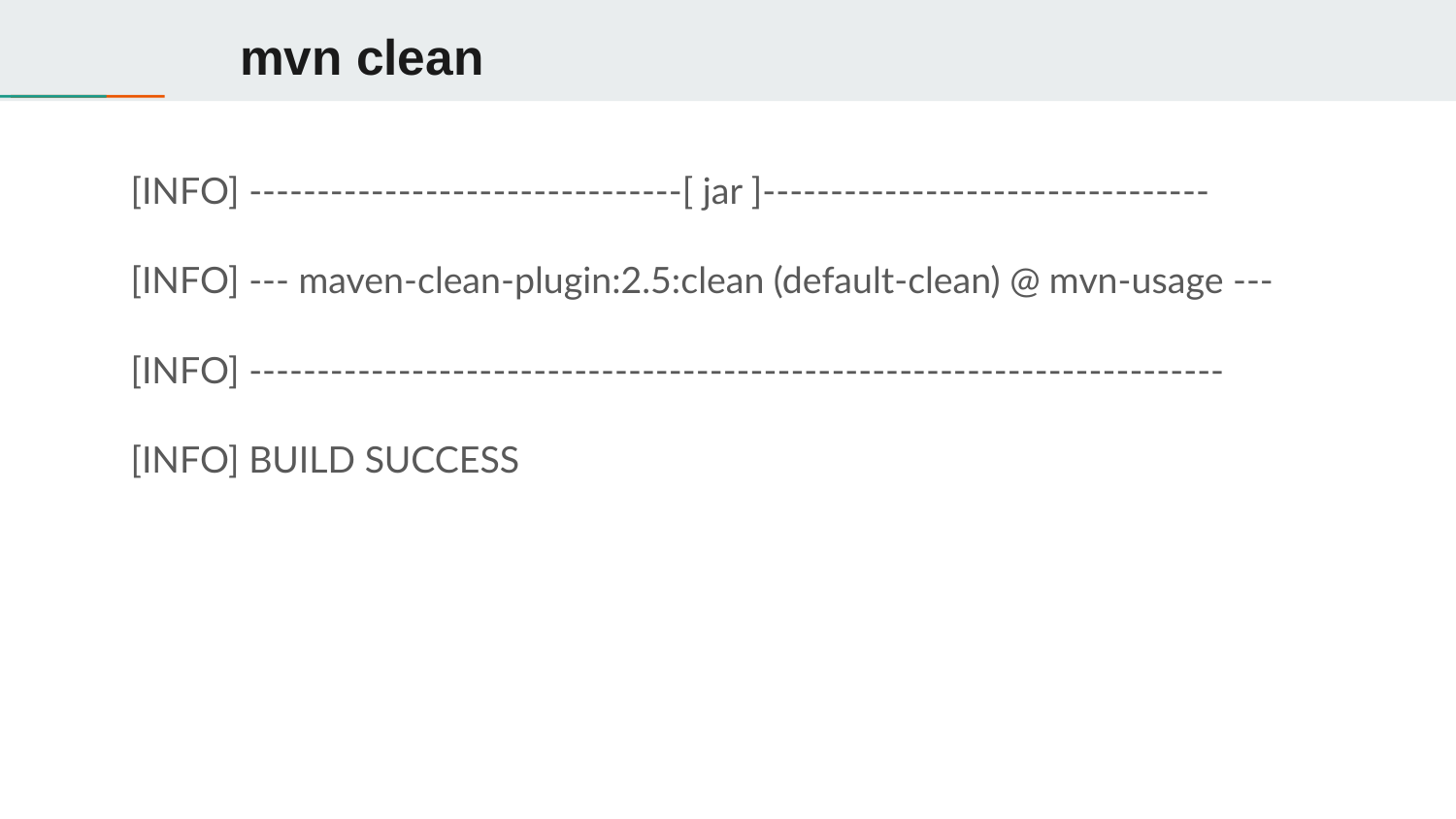

# mvn clean
[INFO] --------------------------------[ jar ]---------------------------------
[INFO] --- maven-clean-plugin:2.5:clean (default-clean) @ mvn-usage ---
[INFO] ------------------------------------------------------------------------
[INFO] BUILD SUCCESS